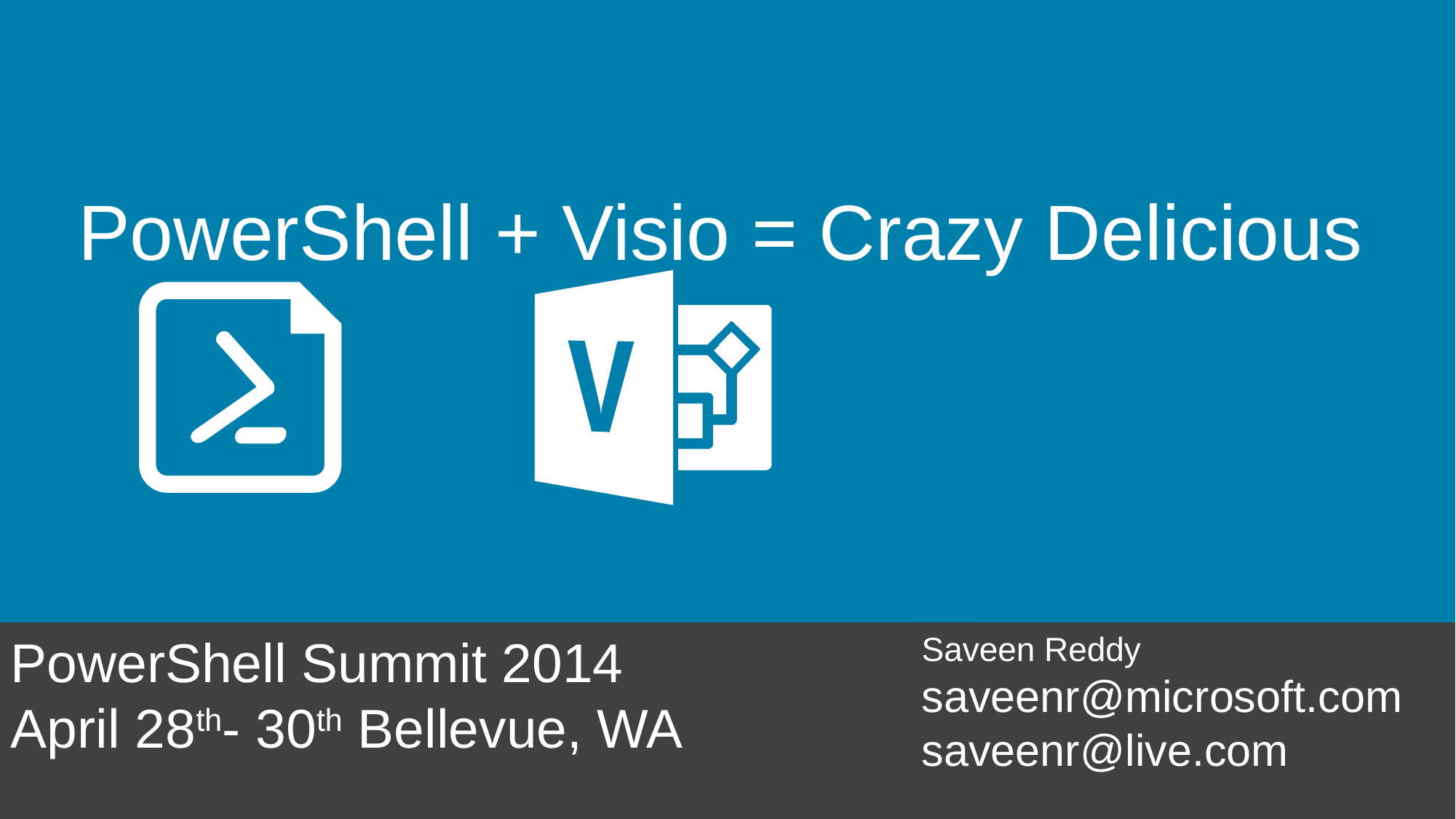

# PowerShell + Visio = Crazy Delicious

PowerShell Summit 2014
April 28th- 30th Bellevue, WA
Saveen Reddy
saveenr@microsoft.com
saveenr@live.com